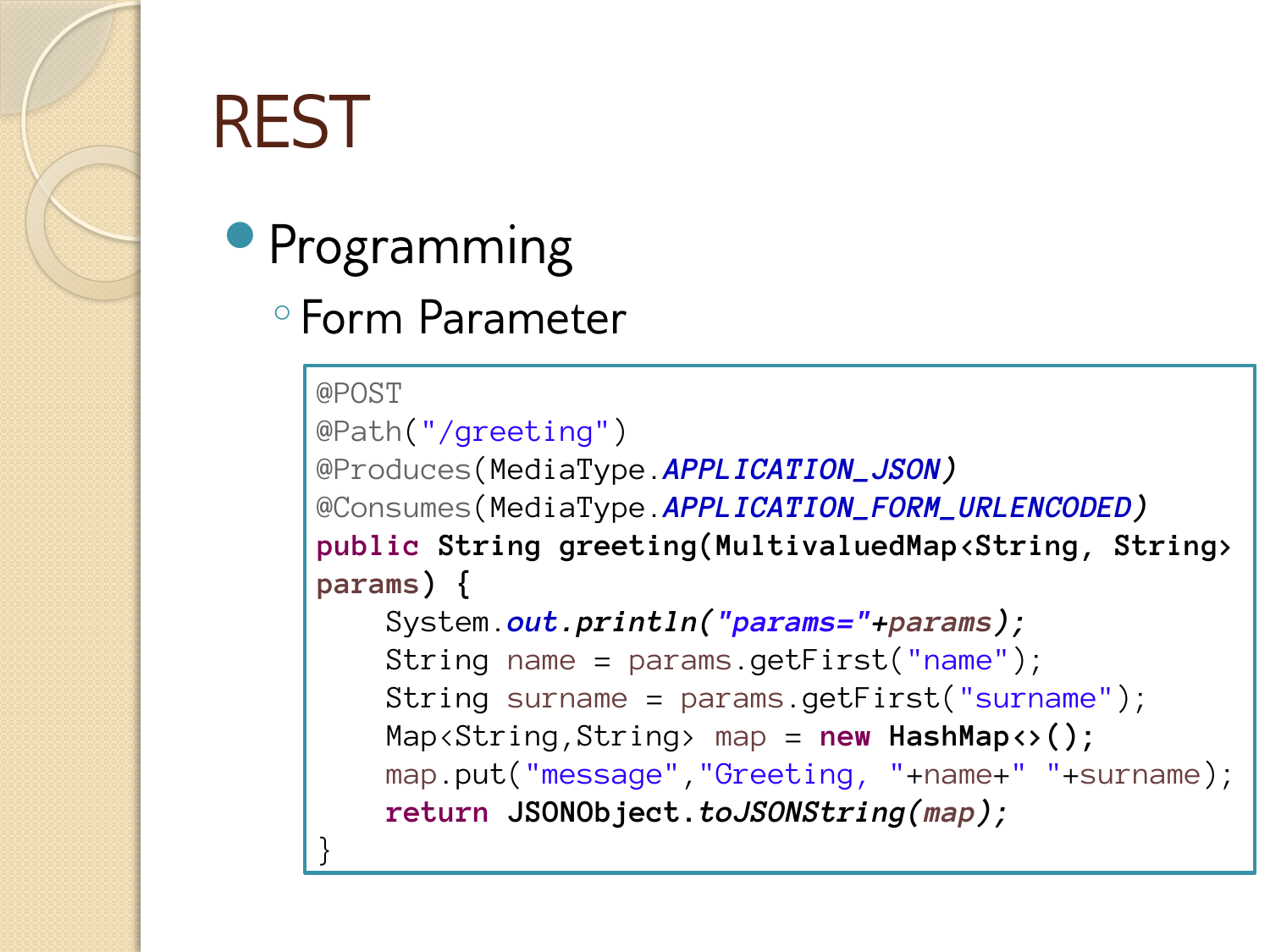

# REST
Programming
Form Parameter

@POST
@Path("/greeting")
@Produces(MediaType.APPLICATION_JSON)
@Consumes(MediaType.APPLICATION_FORM_URLENCODED)
public String greeting(MultivaluedMap<String, String> params) {
    System.out.println("params="+params);
    String name = params.getFirst("name");
    String surname = params.getFirst("surname");
    Map<String,String> map = new HashMap<>();
    map.put("message","Greeting, "+name+" "+surname);
    return JSONObject.toJSONString(map);
}